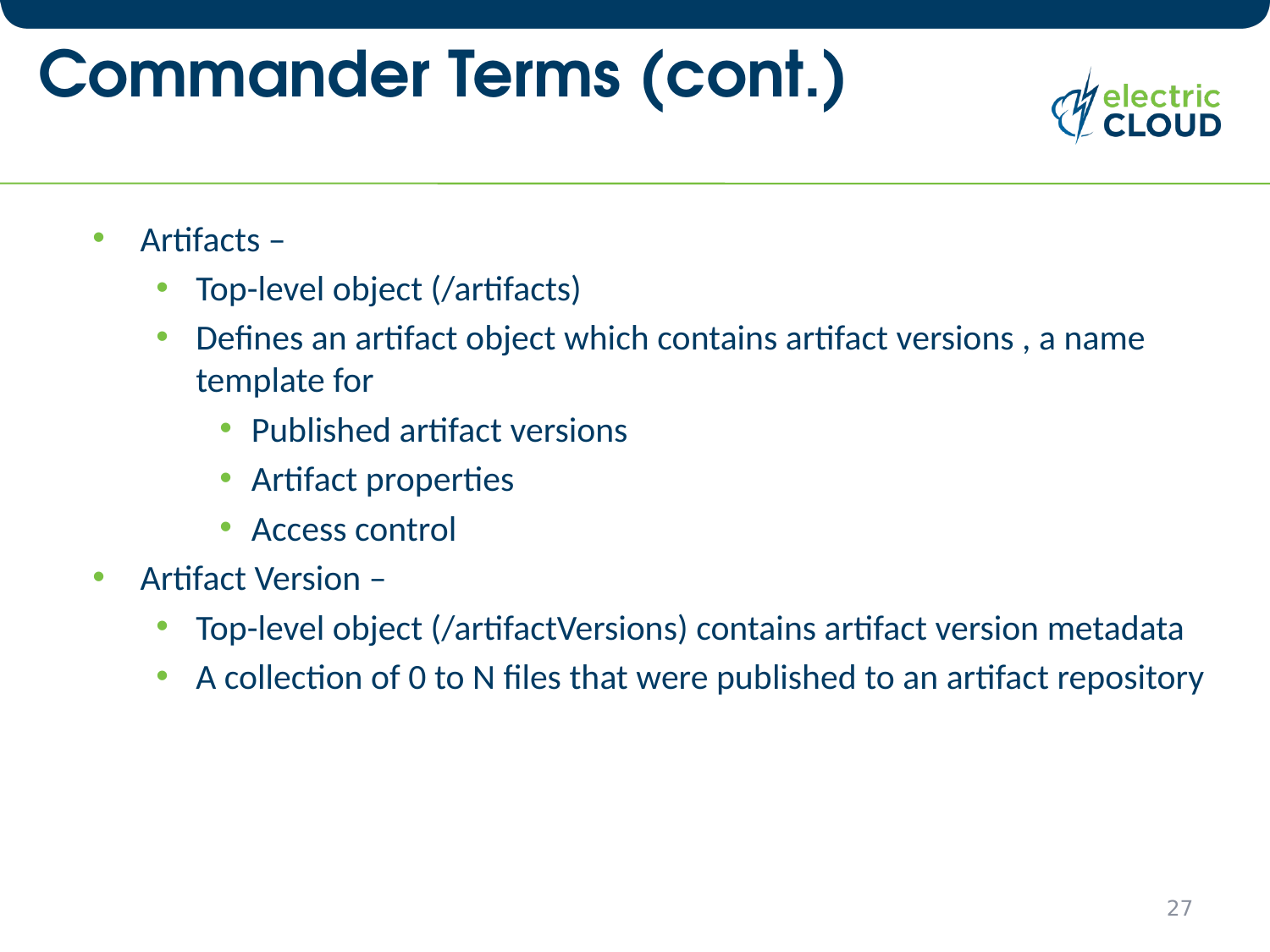

# Commander Terms (cont.)
Artifacts –
Top-level object (/artifacts)
Defines an artifact object which contains artifact versions , a name template for
Published artifact versions
Artifact properties
Access control
Artifact Version –
Top-level object (/artifactVersions) contains artifact version metadata
A collection of 0 to N files that were published to an artifact repository

27